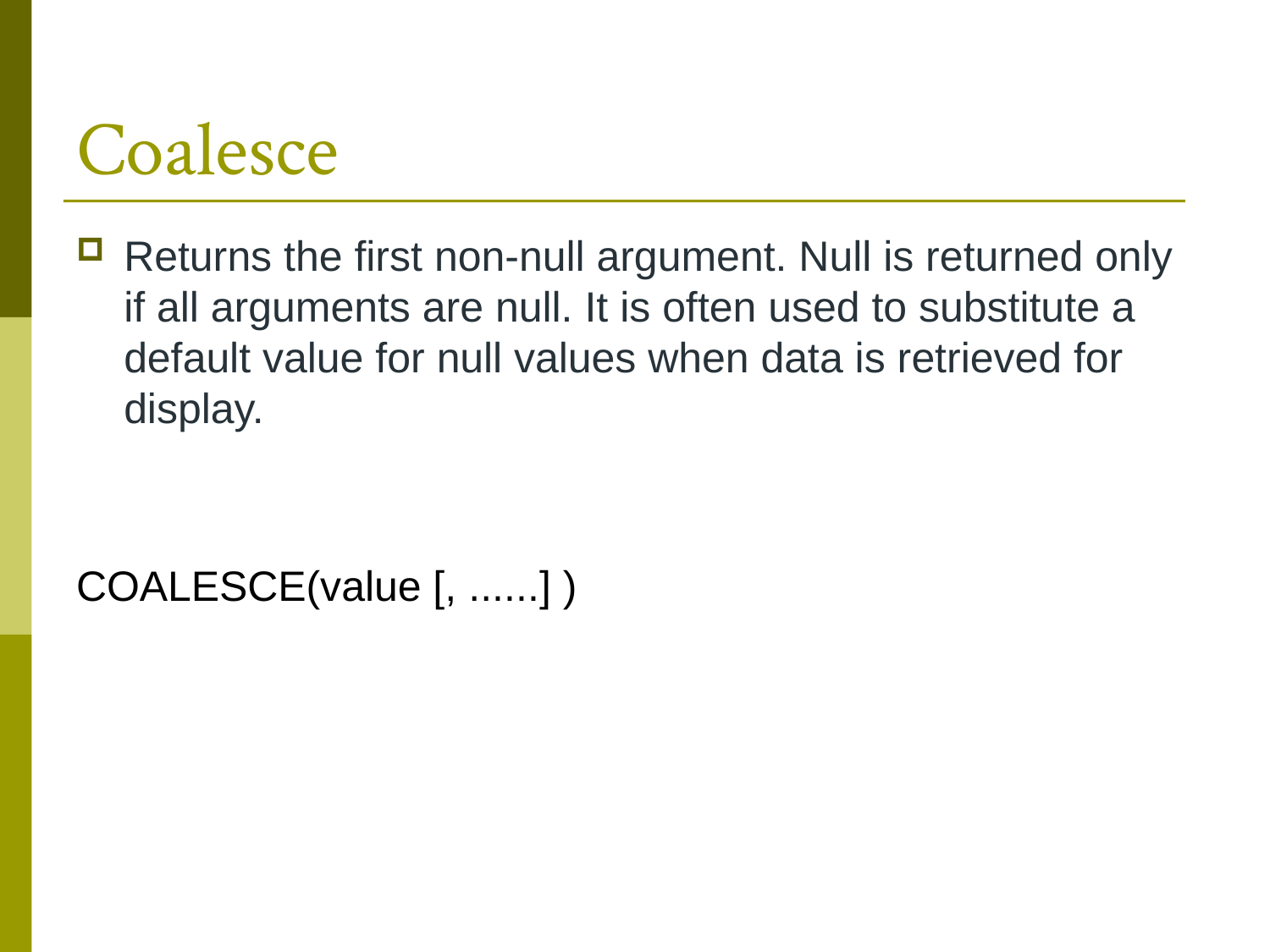

# Coalesce
Returns the first non-null argument. Null is returned only if all arguments are null. It is often used to substitute a default value for null values when data is retrieved for display.

COALESCE(value [, ......] )